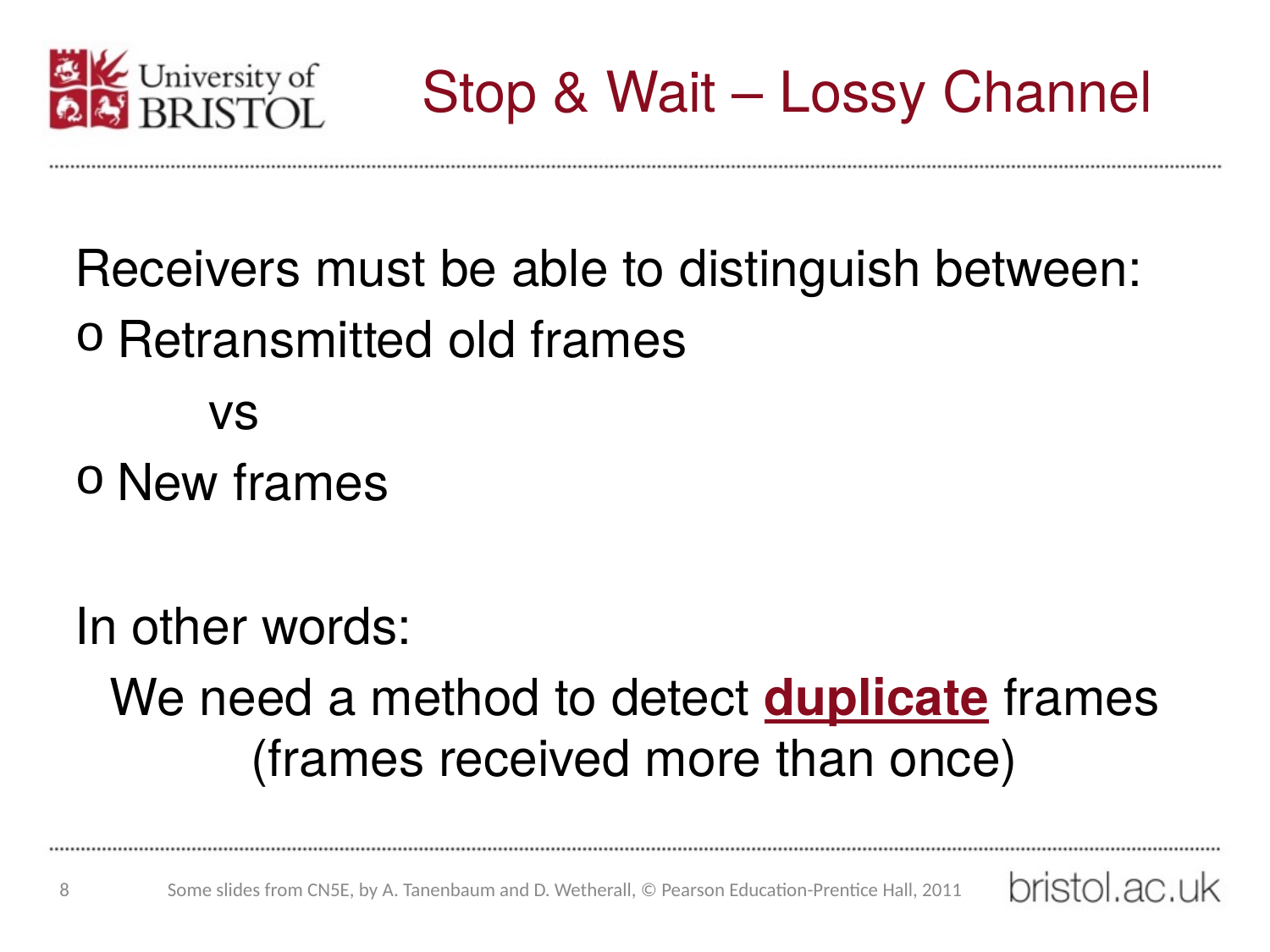

# Stop & Wait – Lossy Channel
Receivers must be able to distinguish between:
Retransmitted old frames
	vs
New frames

In other words:
We need a method to detect duplicate frames
(frames received more than once)
8
Some slides from CN5E, by A. Tanenbaum and D. Wetherall, © Pearson Education-Prentice Hall, 2011